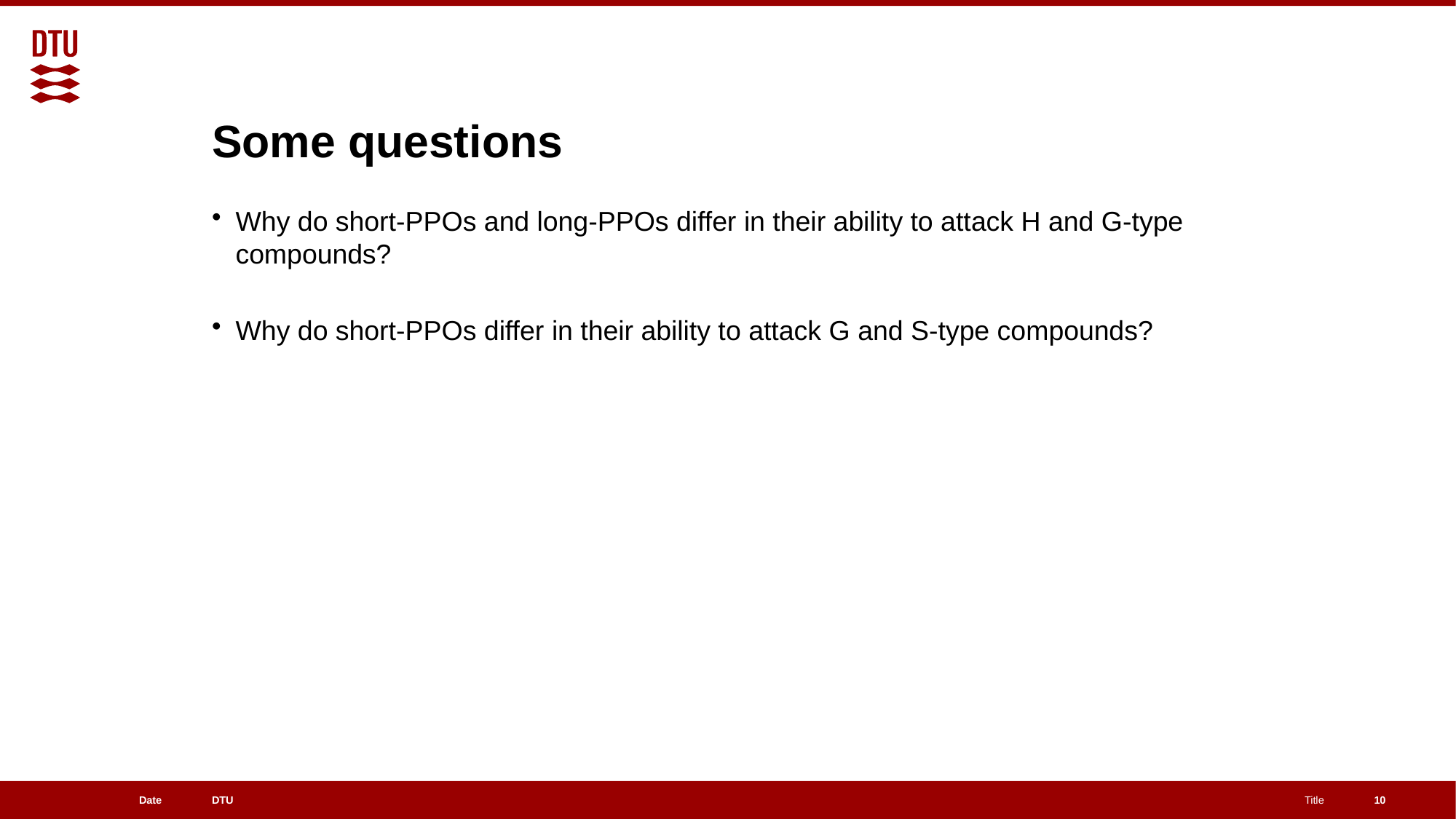

# Some questions
Why do short-PPOs and long-PPOs differ in their ability to attack H and G-type compounds?

Why do short-PPOs differ in their ability to attack G and S-type compounds?

10